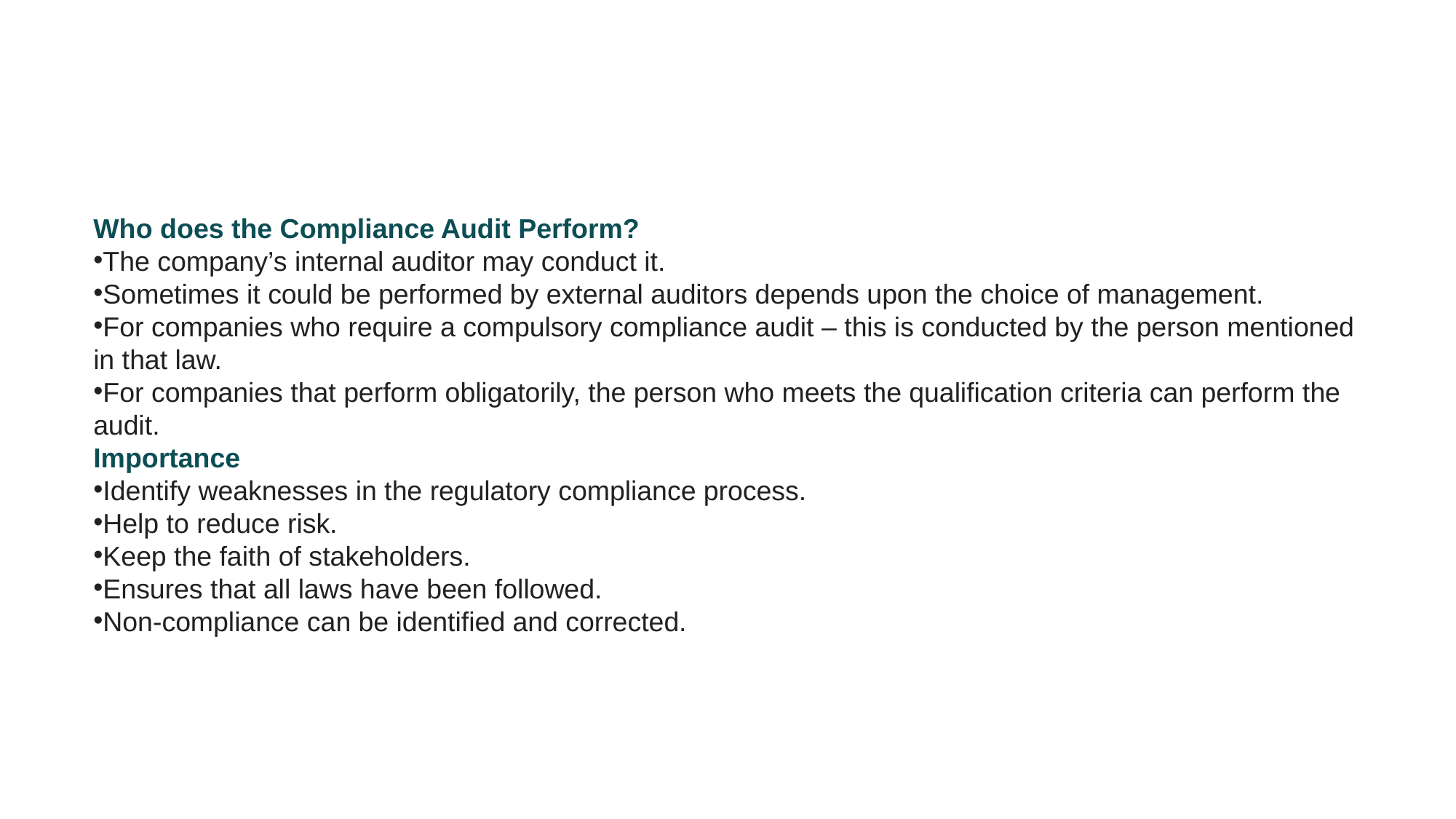

Who does the Compliance Audit Perform?
The company’s internal auditor may conduct it.
Sometimes it could be performed by external auditors depends upon the choice of management.
For companies who require a compulsory compliance audit – this is conducted by the person mentioned in that law.
For companies that perform obligatorily, the person who meets the qualification criteria can perform the audit.
Importance
Identify weaknesses in the regulatory compliance process.
Help to reduce risk.
Keep the faith of stakeholders.
Ensures that all laws have been followed.
Non-compliance can be identified and corrected.